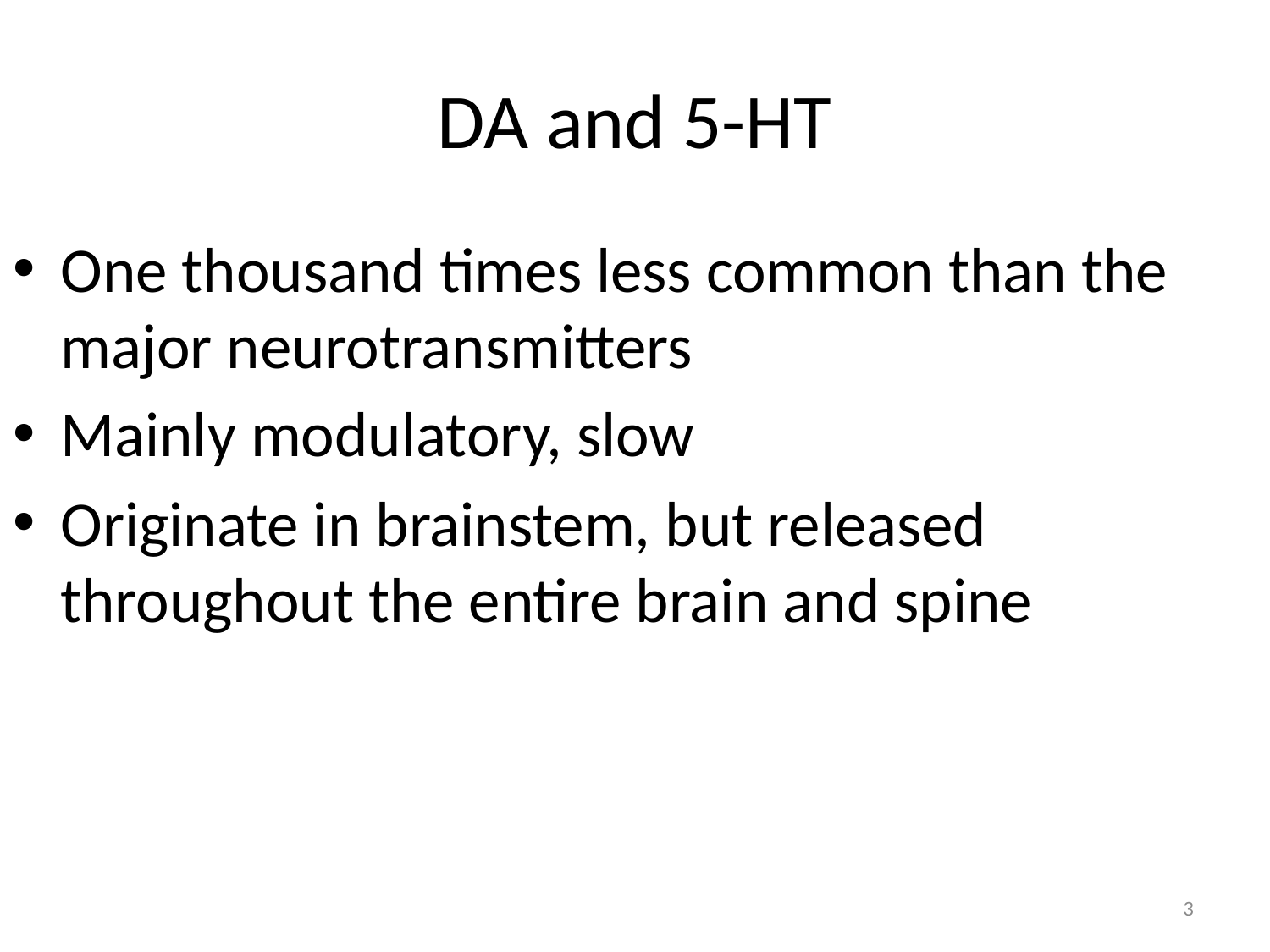

# DA and 5-HT
One thousand times less common than the major neurotransmitters
Mainly modulatory, slow
Originate in brainstem, but released throughout the entire brain and spine
3